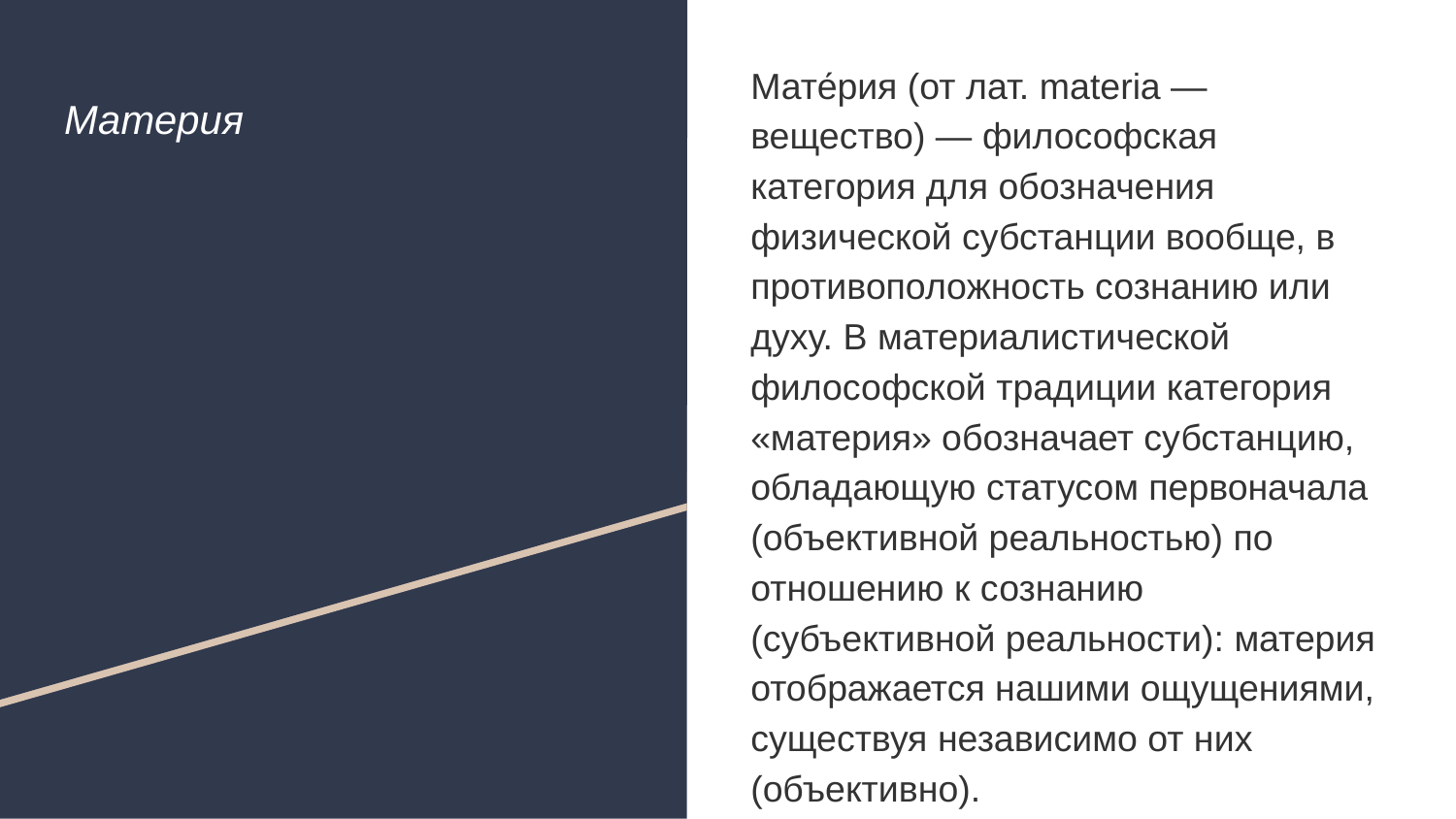

Мате́рия (от лат. materia — вещество) — философская категория для обозначения физической субстанции вообще, в противоположность сознанию или духу. В материалистической философской традиции категория «материя» обозначает субстанцию, обладающую статусом первоначала (объективной реальностью) по отношению к сознанию (субъективной реальности): материя отображается нашими ощущениями, существуя независимо от них (объективно).
# Материя